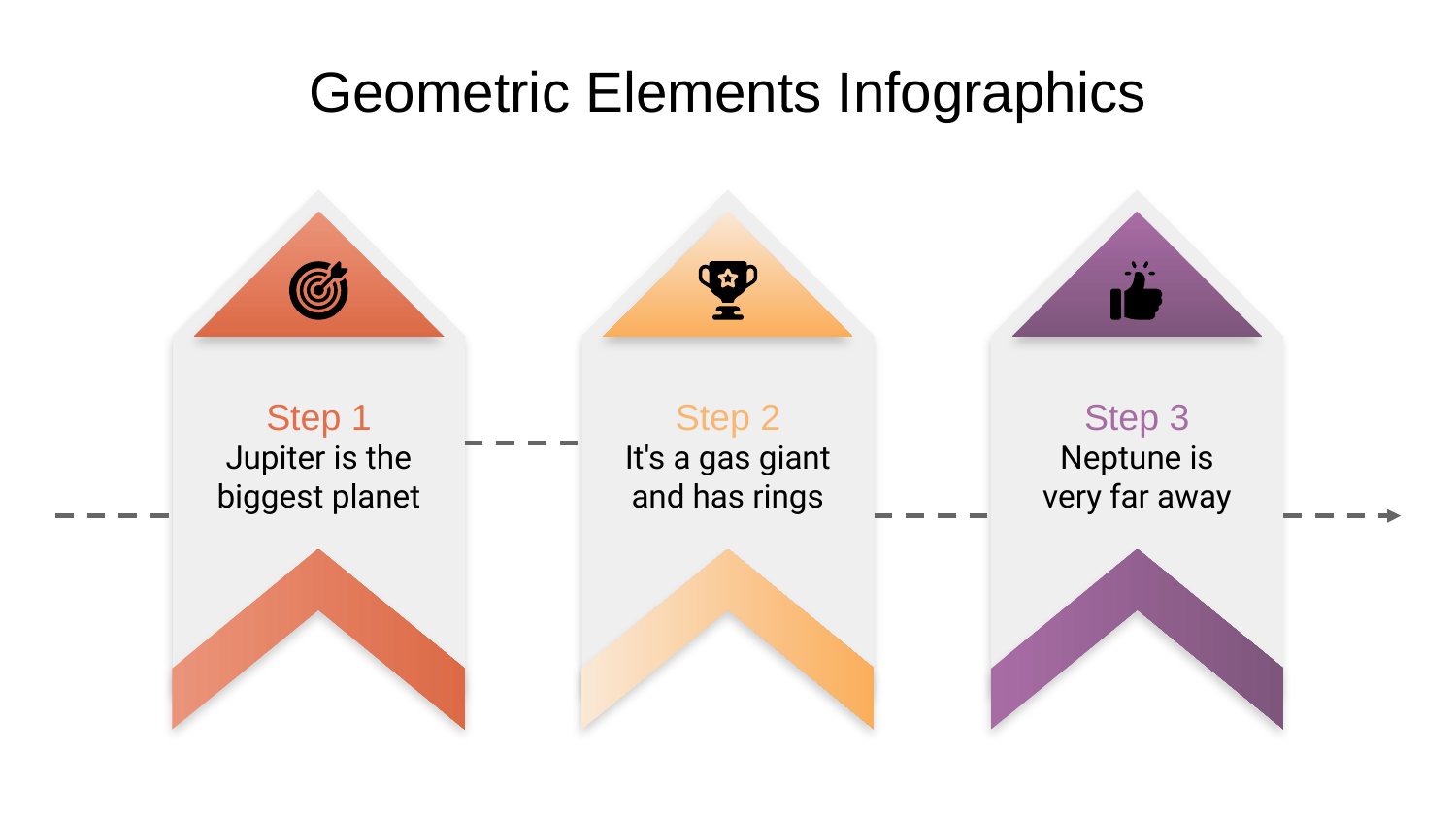

# Geometric Elements Infographics

Step 1
Jupiter is the biggest planet
Step 3
Neptune is very far away
Step 2
It's a gas giant and has rings